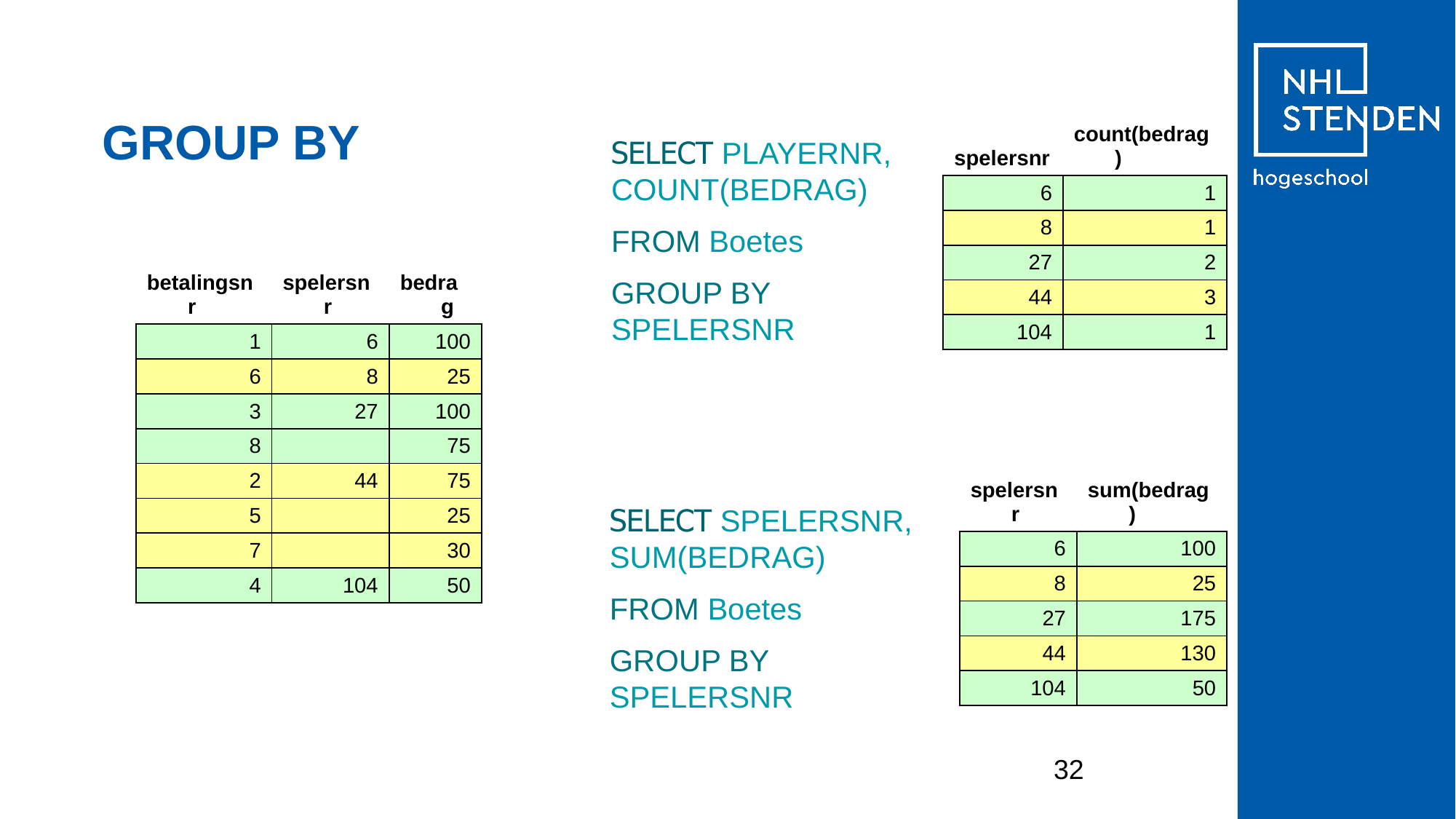

# GROUP BY
| spelersnr | count(bedrag) |
| --- | --- |
| 6 | 1 |
| 8 | 1 |
| 27 | 2 |
| 44 | 3 |
| 104 | 1 |
SELECT PLAYERNR, COUNT(BEDRAG)
FROM Boetes
GROUP BY SPELERSNR
| betalingsnr | spelersnr | bedrag |
| --- | --- | --- |
| 1 | 6 | 100 |
| 6 | 8 | 25 |
| 3 | 27 | 100 |
| 8 |  | 75 |
| 2 | 44 | 75 |
| 5 |  | 25 |
| 7 |  | 30 |
| 4 | 104 | 50 |
| spelersnr | sum(bedrag) |
| --- | --- |
| 6 | 100 |
| 8 | 25 |
| 27 | 175 |
| 44 | 130 |
| 104 | 50 |
SELECT SPELERSNR, SUM(BEDRAG)
FROM Boetes
GROUP BY SPELERSNR

32